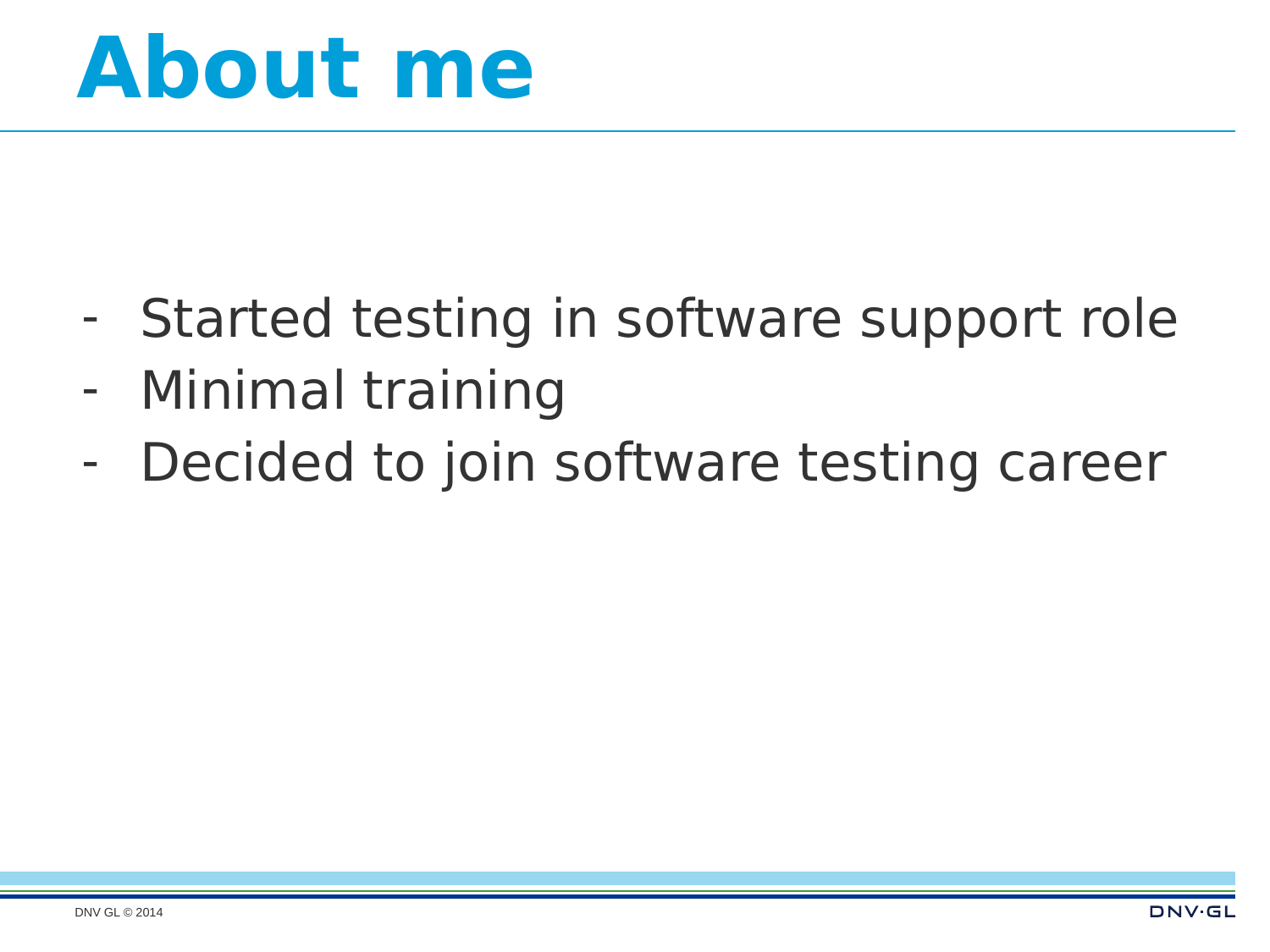

# About me
Started testing in software support role
Minimal training
Decided to join software testing career